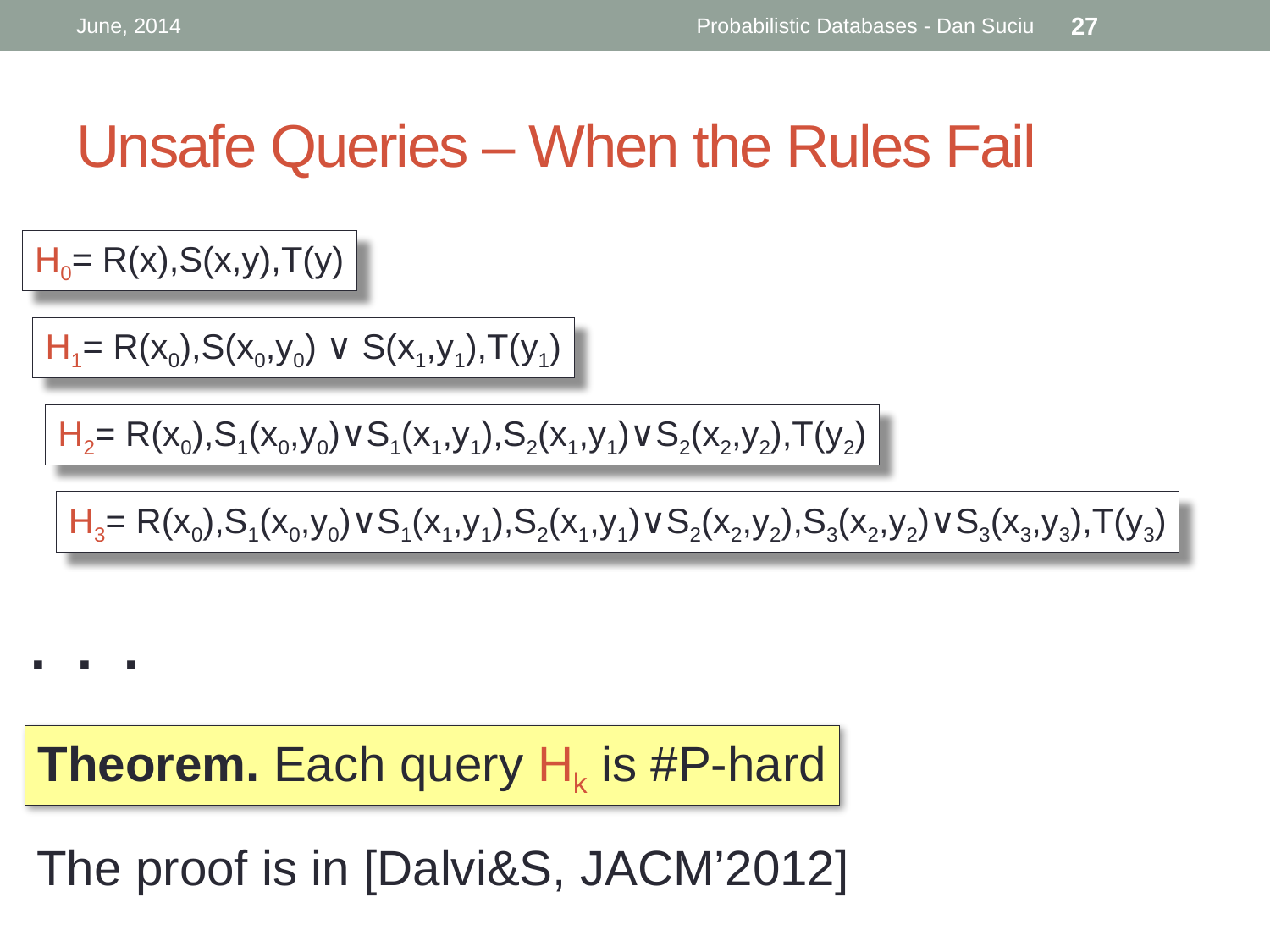

June, 2014
Probabilistic Databases - Dan Suciu
27
# Unsafe Queries – When the Rules Fail
H0= R(x),S(x,y),T(y)
H1= R(x0),S(x0,y0) ∨ S(x1,y1),T(y1)
H2= R(x0),S1(x0,y0)∨S1(x1,y1),S2(x1,y1)∨S2(x2,y2),T(y2)
H3= R(x0),S1(x0,y0)∨S1(x1,y1),S2(x1,y1)∨S2(x2,y2),S3(x2,y2)∨S3(x3,y3),T(y3)
. . .
Theorem. Each query Hk is #P-hard
The proof is in [Dalvi&S, JACM’2012]